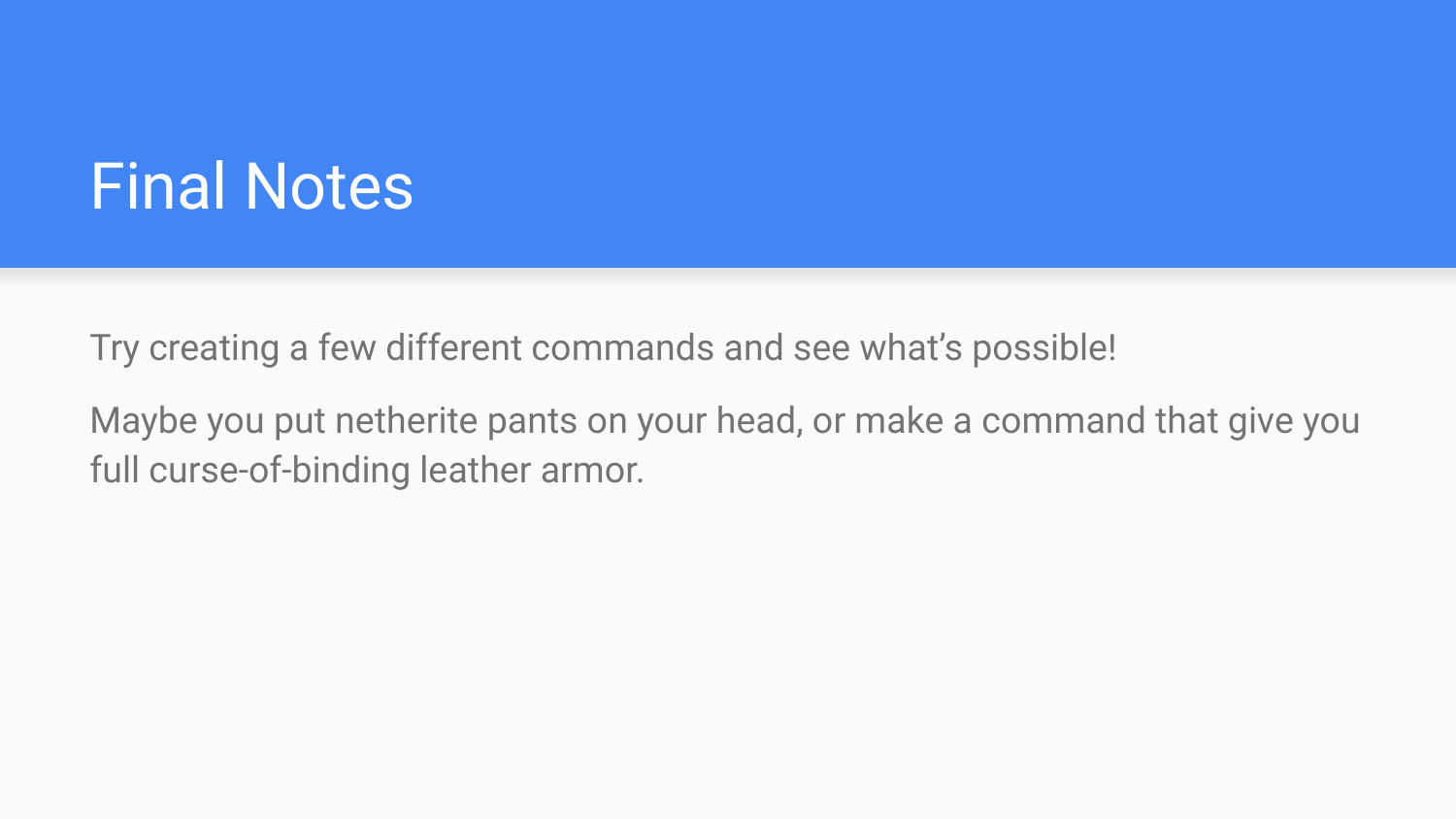

# Final Notes
Try creating a few different commands and see what’s possible!
Maybe you put netherite pants on your head, or make a command that give you full curse-of-binding leather armor.